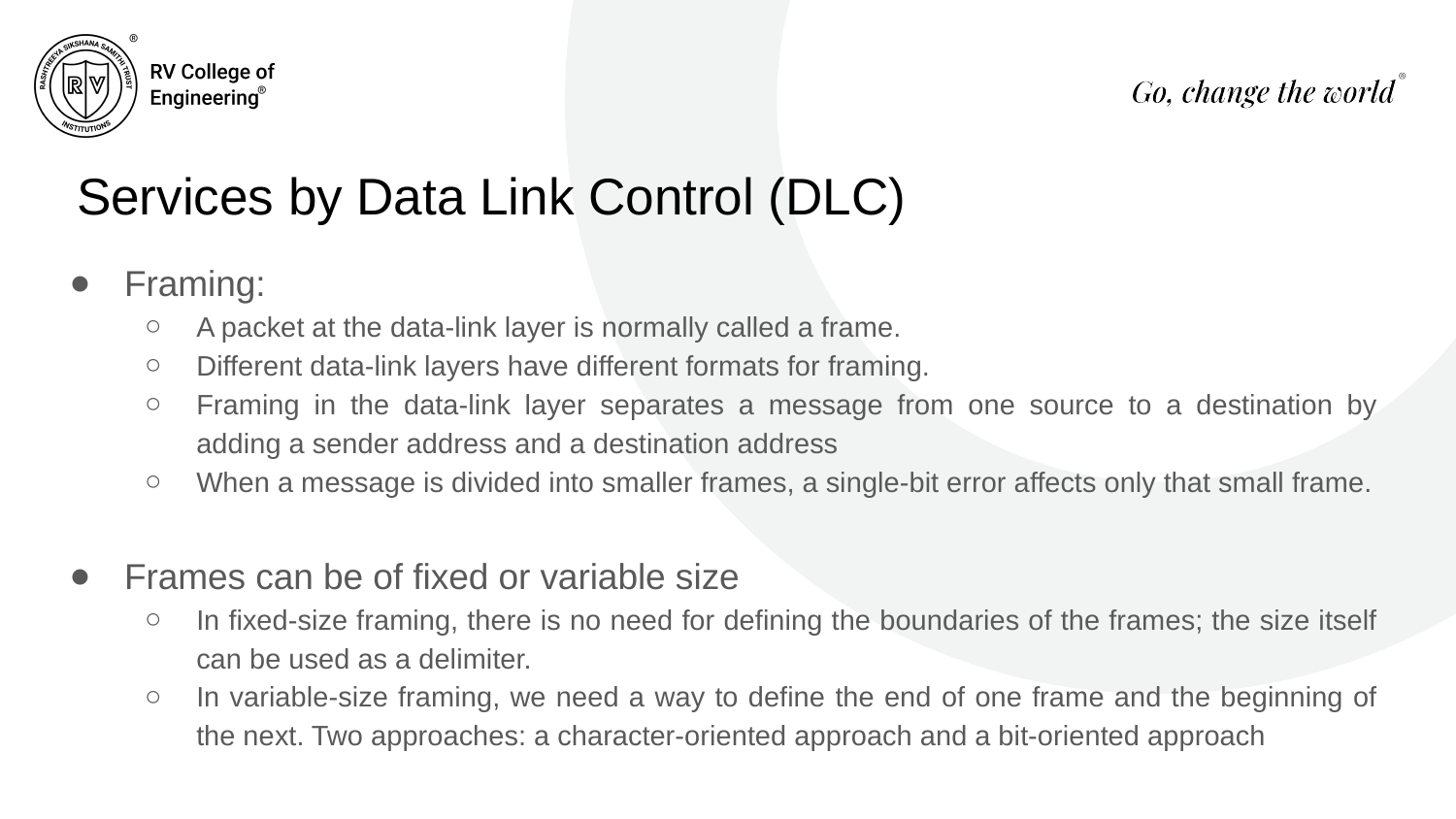

# Services by Data Link Control (DLC)
Framing:
A packet at the data-link layer is normally called a frame.
Different data-link layers have different formats for framing.
Framing in the data-link layer separates a message from one source to a destination by adding a sender address and a destination address
When a message is divided into smaller frames, a single-bit error affects only that small frame.

Frames can be of fixed or variable size
In fixed-size framing, there is no need for defining the boundaries of the frames; the size itself can be used as a delimiter.
In variable-size framing, we need a way to define the end of one frame and the beginning of the next. Two approaches: a character-oriented approach and a bit-oriented approach